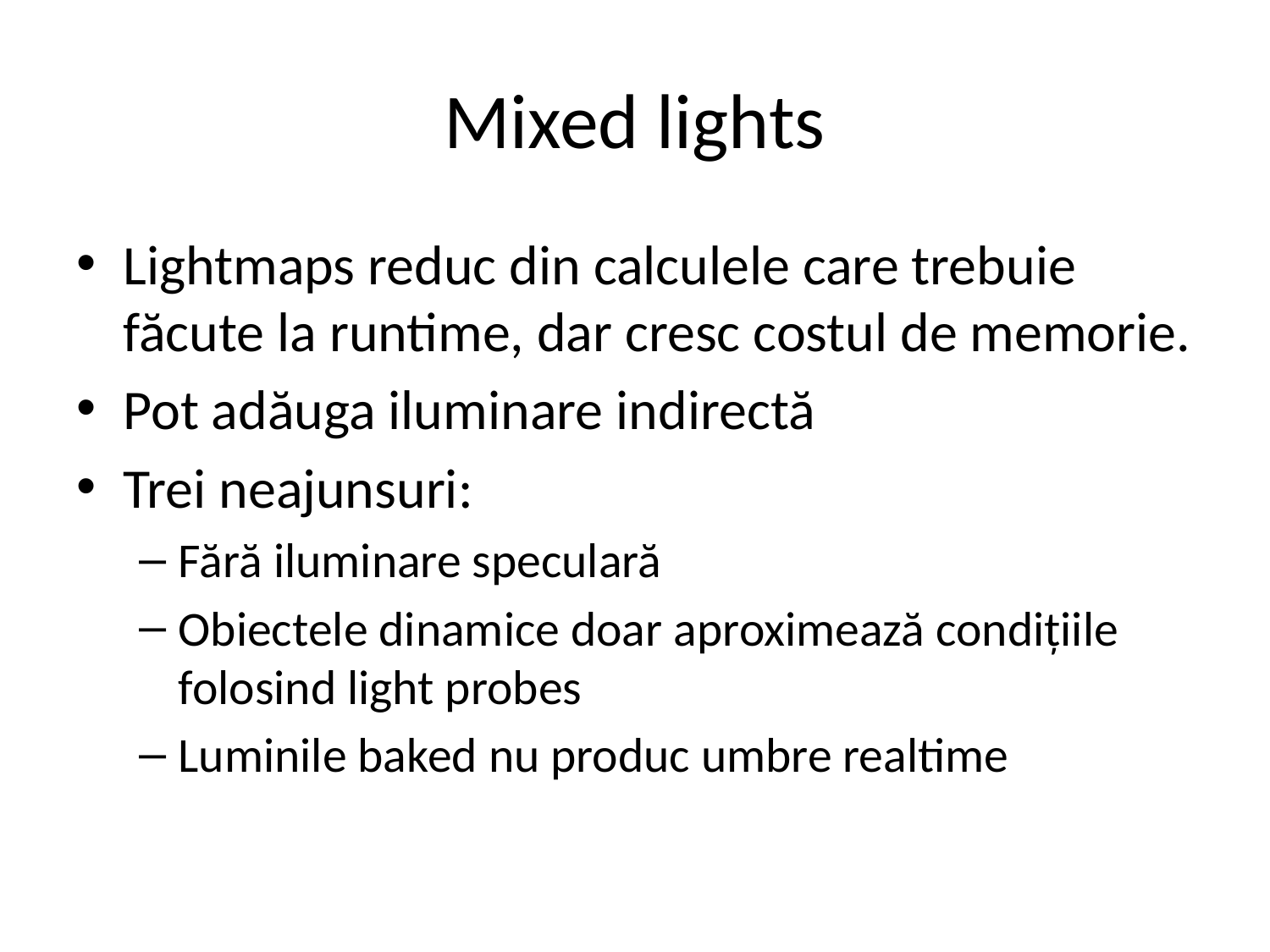

# Mixed lights
Lightmaps reduc din calculele care trebuie făcute la runtime, dar cresc costul de memorie.
Pot adăuga iluminare indirectă
Trei neajunsuri:
Fără iluminare speculară
Obiectele dinamice doar aproximează condițiile folosind light probes
Luminile baked nu produc umbre realtime